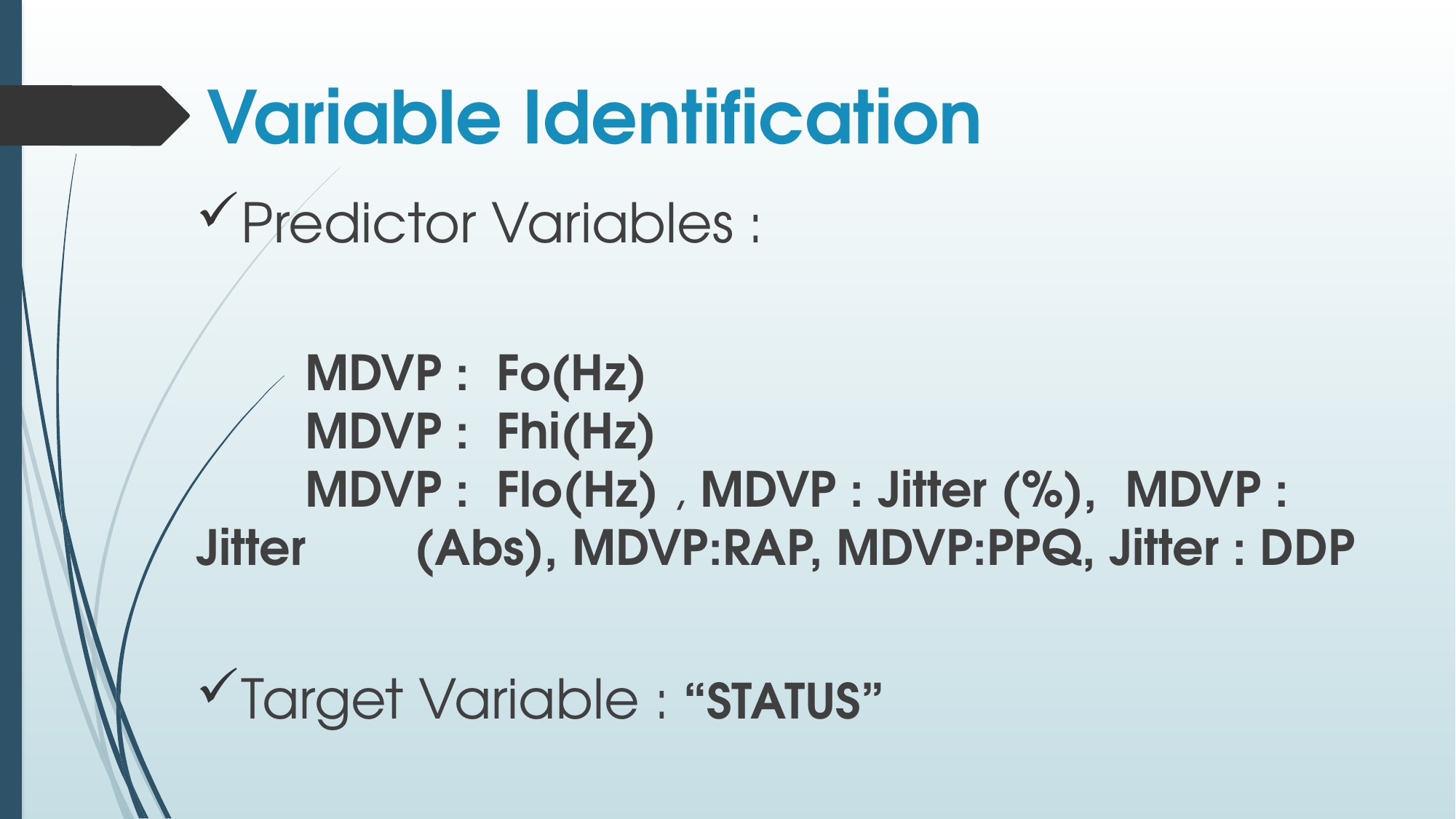

# Variable Identification
Predictor Variables :

	MDVP :  Fo(Hz)
	MDVP :  Fhi(Hz)
	MDVP :  Flo(Hz) , MDVP : Jitter (%),  MDVP : Jitter 	(Abs), MDVP:RAP, MDVP:PPQ, Jitter : DDP

Target Variable : “STATUS”